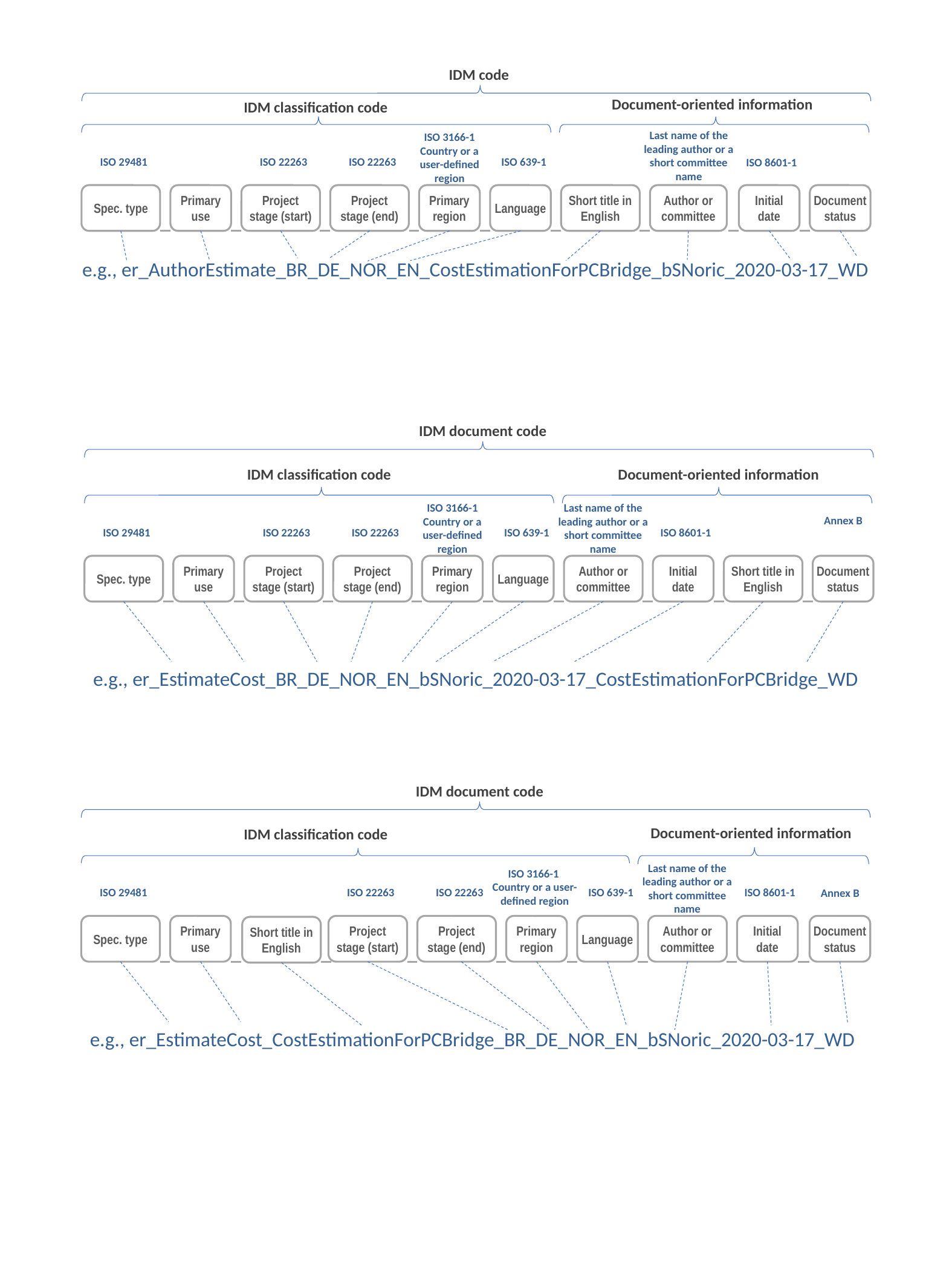

IDM code
Document-oriented information
IDM classification code
Last name of the leading author or a short committee name
ISO 3166-1 Country or a user-defined region
ISO 29481
ISO 22263
ISO 22263
ISO 639-1
ISO 8601-1
Spec. type
Primary use
Project stage (start)
Project stage (end)
Primary region
Language
Short title in English
Author or committee
Initial date
Document status
e.g., er_AuthorEstimate_BR_DE_NOR_EN_CostEstimationForPCBridge_bSNoric_2020-03-17_WD

IDM document code
IDM classification code
Document-oriented information
ISO 3166-1 Country or a user-defined region
Last name of the leading author or a short committee name
Annex B
ISO 29481
ISO 22263
ISO 22263
ISO 639-1
ISO 8601-1
Spec. type
Primary use
Project stage (start)
Project stage (end)
Primary region
Language
Author or committee
Initial date
Short title in English
Document status

e.g., er_EstimateCost_BR_DE_NOR_EN_bSNoric_2020-03-17_CostEstimationForPCBridge_WD

IDM document code
Document-oriented information
IDM classification code
Last name of the leading author or a short committee name
ISO 3166-1
Country or a user-defined region
ISO 29481
ISO 22263
ISO 22263
ISO 639-1
ISO 8601-1
Annex B
Spec. type
Primary use
Project stage (start)
Project stage (end)
Primary region
Language
Author or committee
Initial date
Document status
Short title in English
e.g., er_EstimateCost_CostEstimationForPCBridge_BR_DE_NOR_EN_bSNoric_2020-03-17_WD